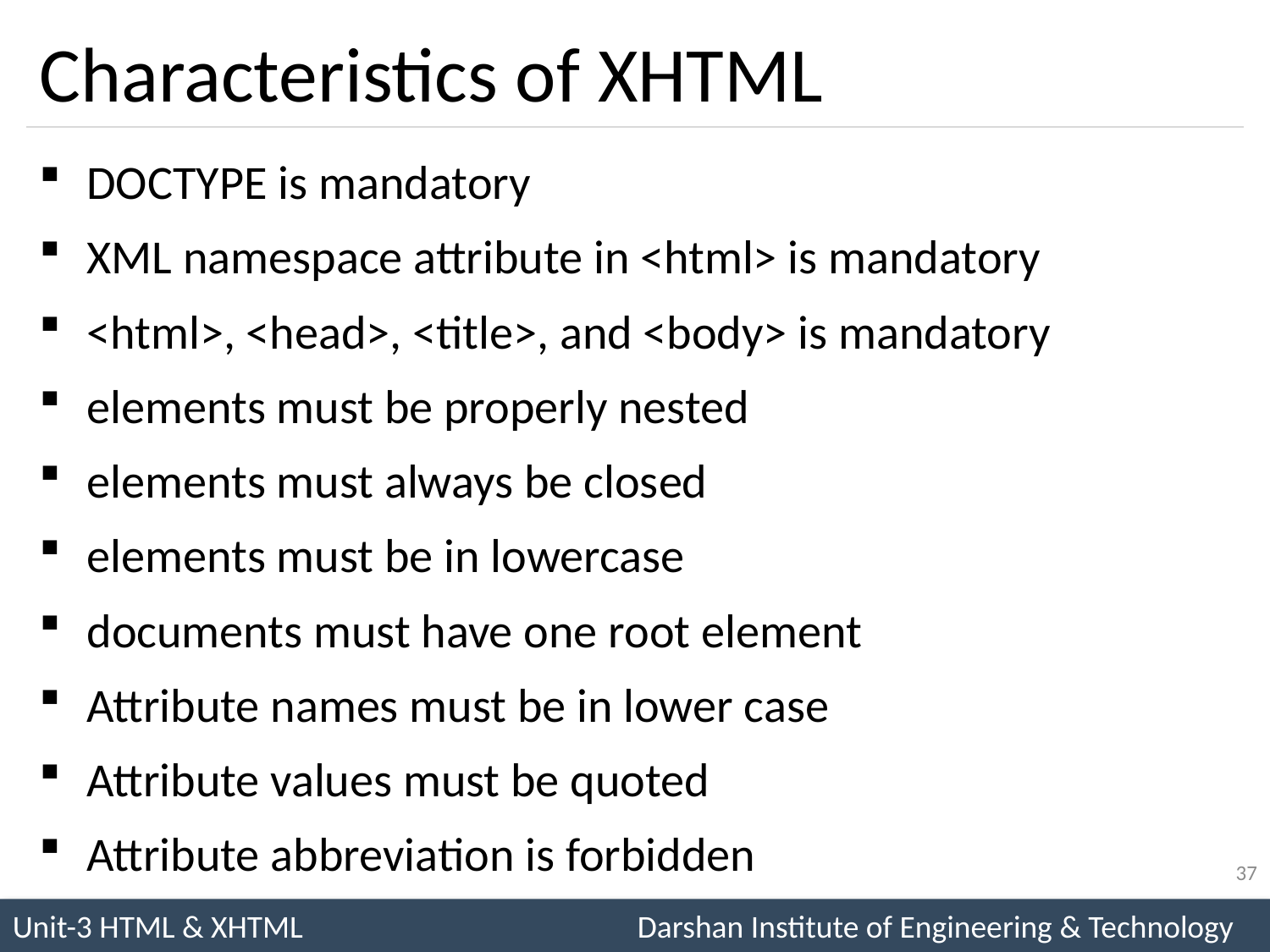

# Characteristics of XHTML
DOCTYPE is mandatory
XML namespace attribute in <html> is mandatory
<html>, <head>, <title>, and <body> is mandatory
elements must be properly nested
elements must always be closed
elements must be in lowercase
documents must have one root element
Attribute names must be in lower case
Attribute values must be quoted
Attribute abbreviation is forbidden
37